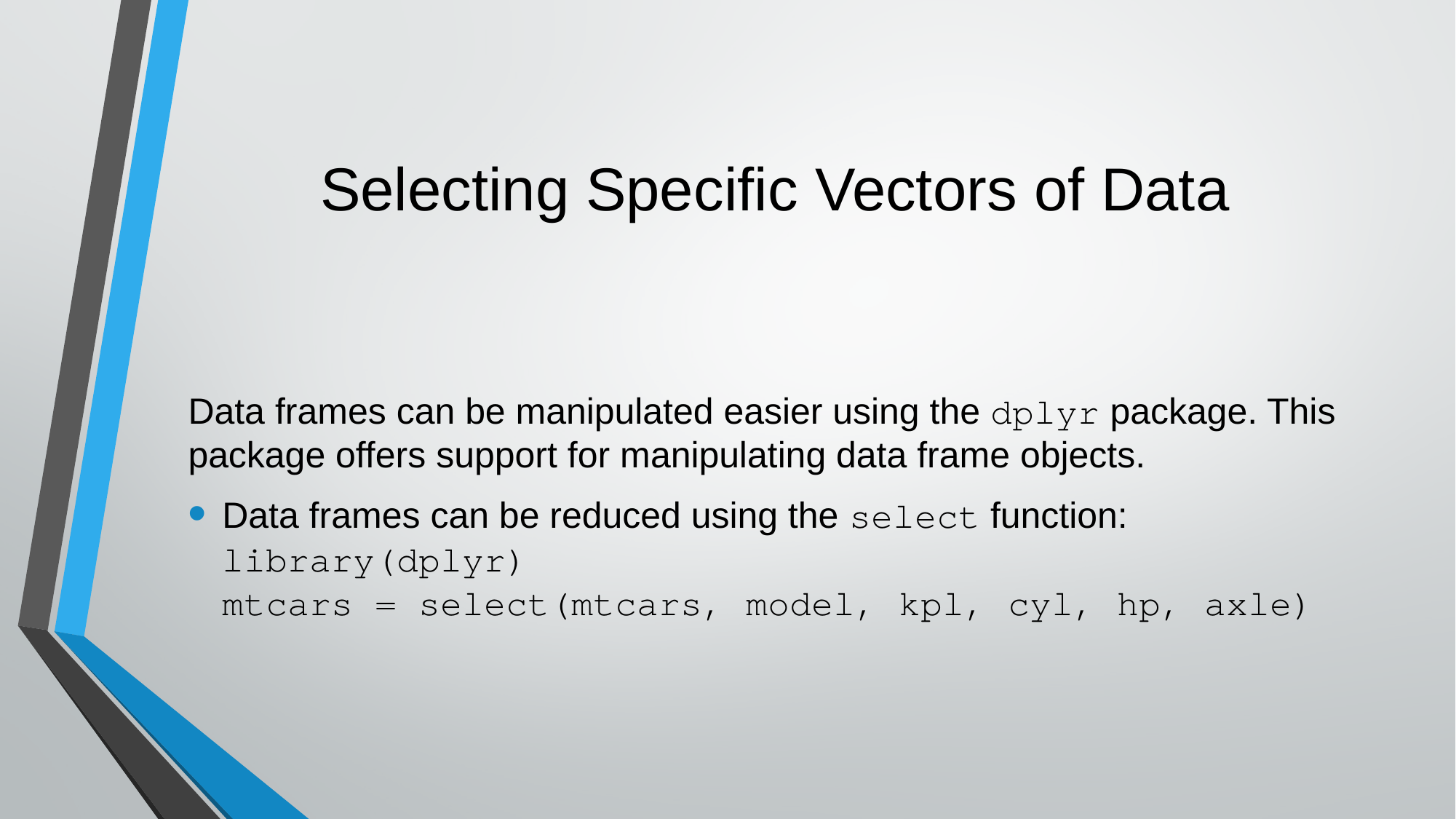

# Selecting Specific Vectors of Data
Data frames can be manipulated easier using the dplyr package. This package offers support for manipulating data frame objects.
Data frames can be reduced using the select function:
library(dplyr)
mtcars = select(mtcars, model, kpl, cyl, hp, axle)